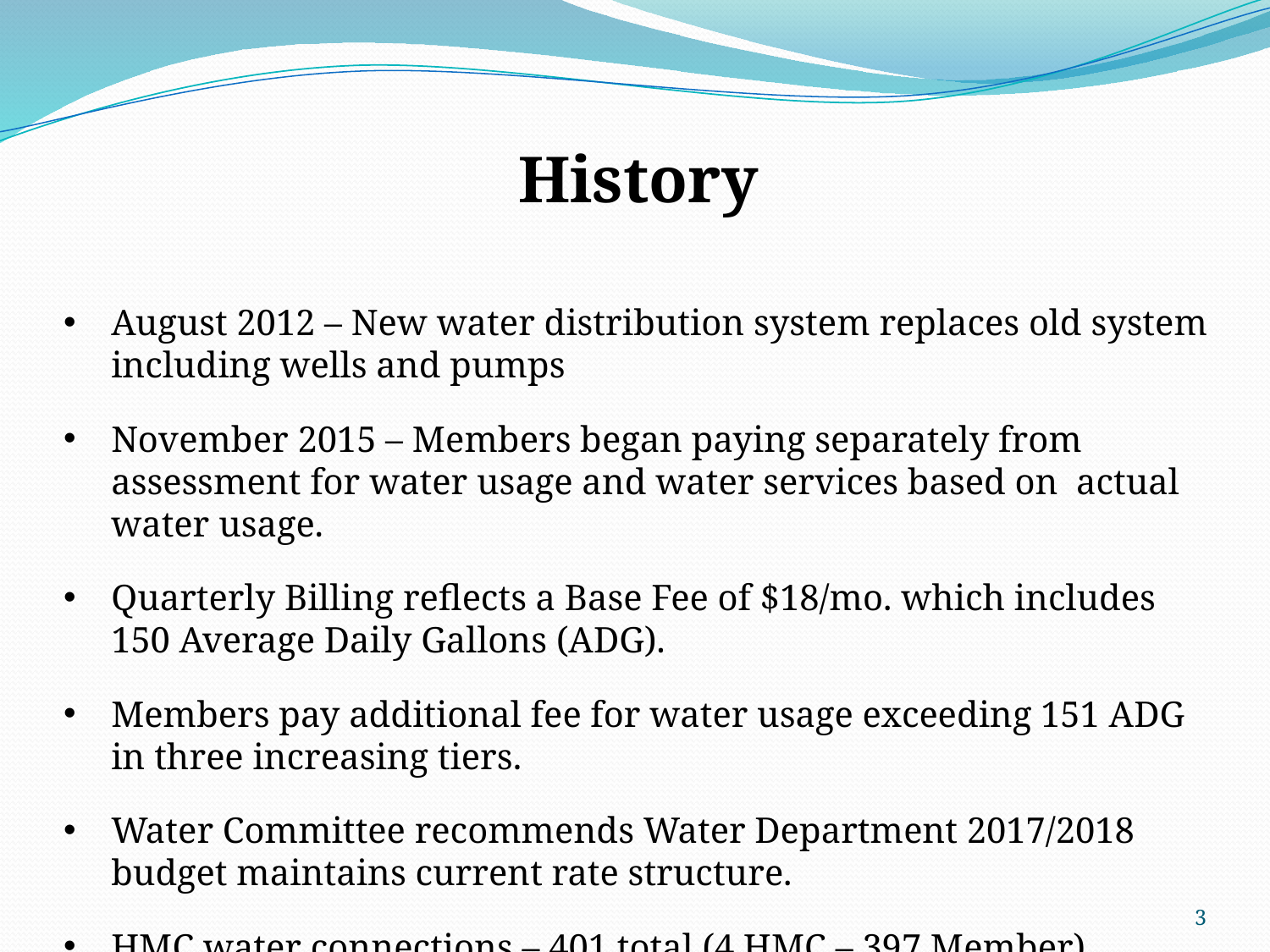

History

August 2012 – New water distribution system replaces old system including wells and pumps
November 2015 – Members began paying separately from assessment for water usage and water services based on  actual water usage.
Quarterly Billing reflects a Base Fee of $18/mo. which includes 150 Average Daily Gallons (ADG).
Members pay additional fee for water usage exceeding 151 ADG in three increasing tiers.
Water Committee recommends Water Department 2017/2018 budget maintains current rate structure.
HMC water connections – 401 total (4 HMC – 397 Member)

3